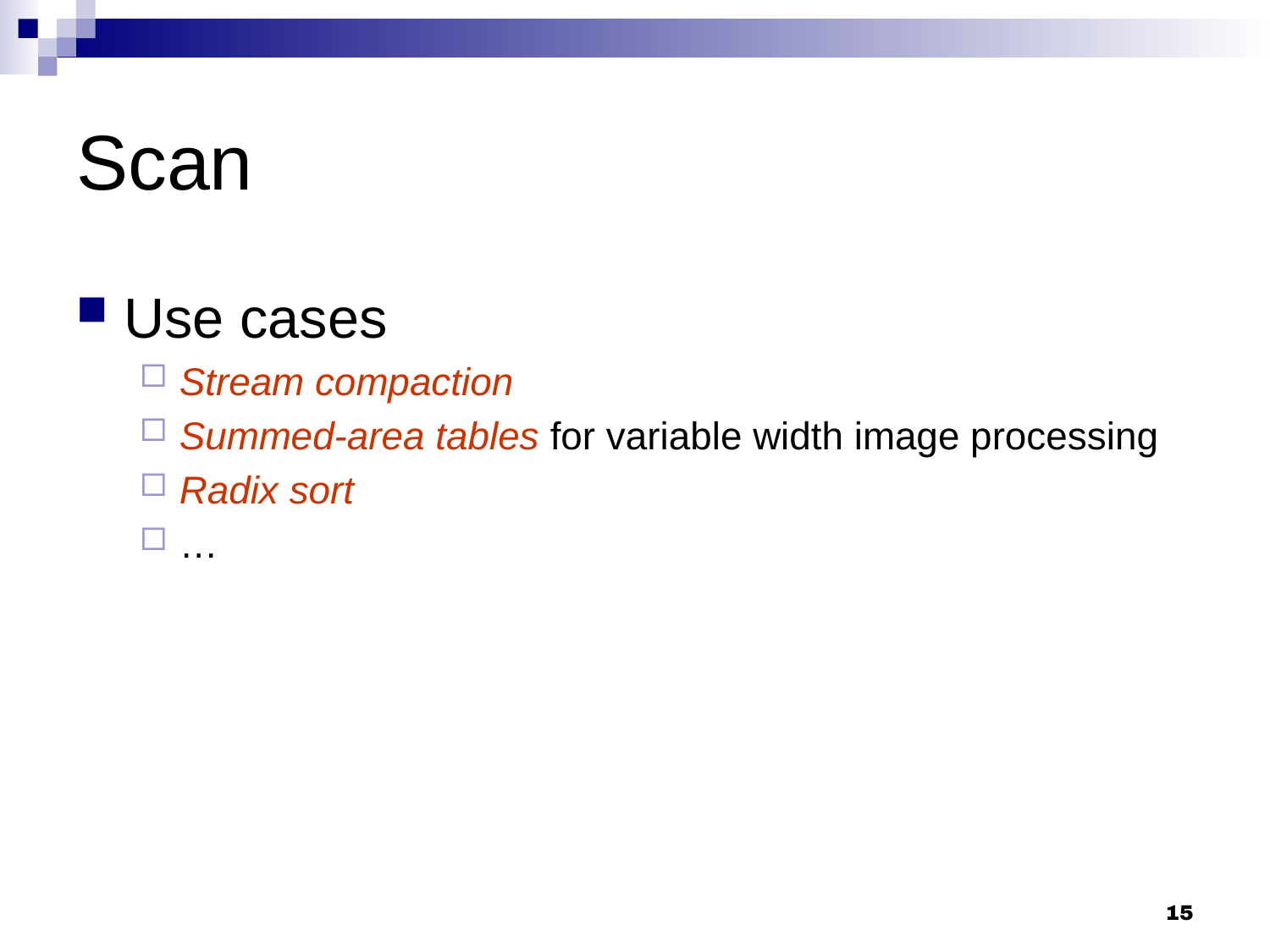

# Scan
Use cases
Stream compaction
Summed-area tables for variable width image processing
Radix sort
…
15